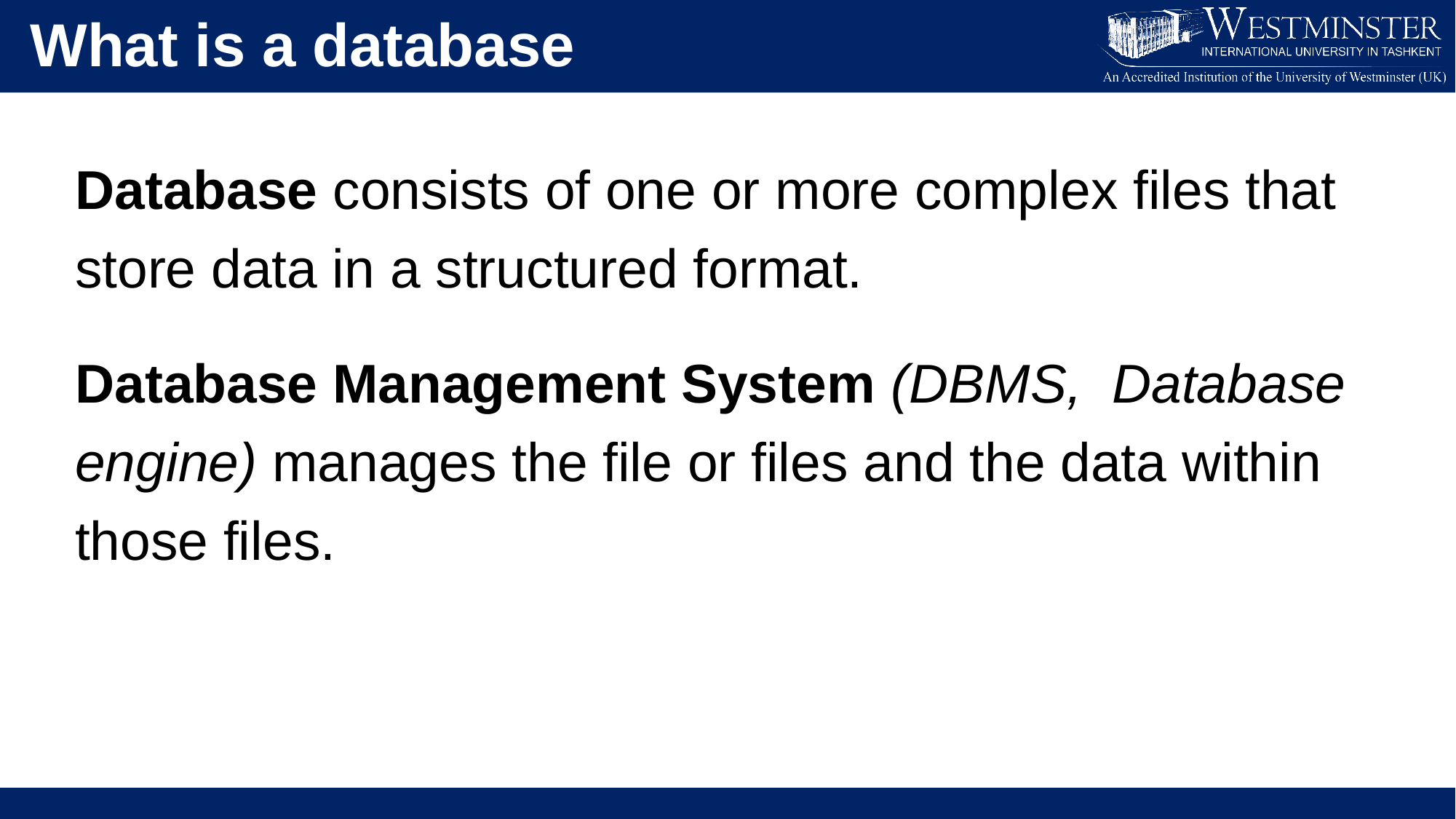

What is a database
Database consists of one or more complex files that store data in a structured format.
Database Management System (DBMS,  Database engine) manages the file or files and the data within those files.